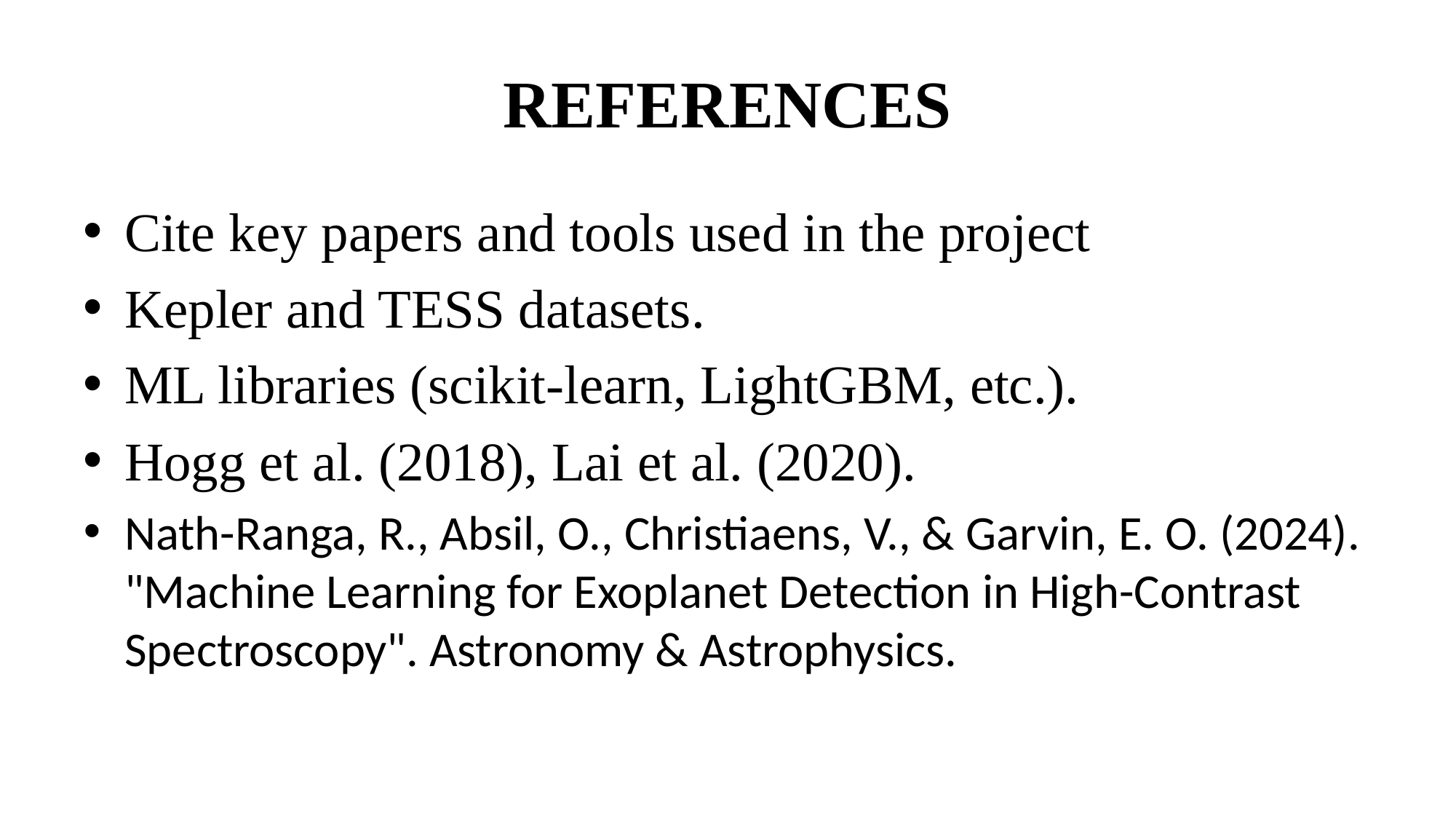

# REFERENCES
Cite key papers and tools used in the project
Kepler and TESS datasets.
ML libraries (scikit-learn, LightGBM, etc.).
Hogg et al. (2018), Lai et al. (2020).
Nath-Ranga, R., Absil, O., Christiaens, V., & Garvin, E. O. (2024). "Machine Learning for Exoplanet Detection in High-Contrast Spectroscopy". Astronomy & Astrophysics.